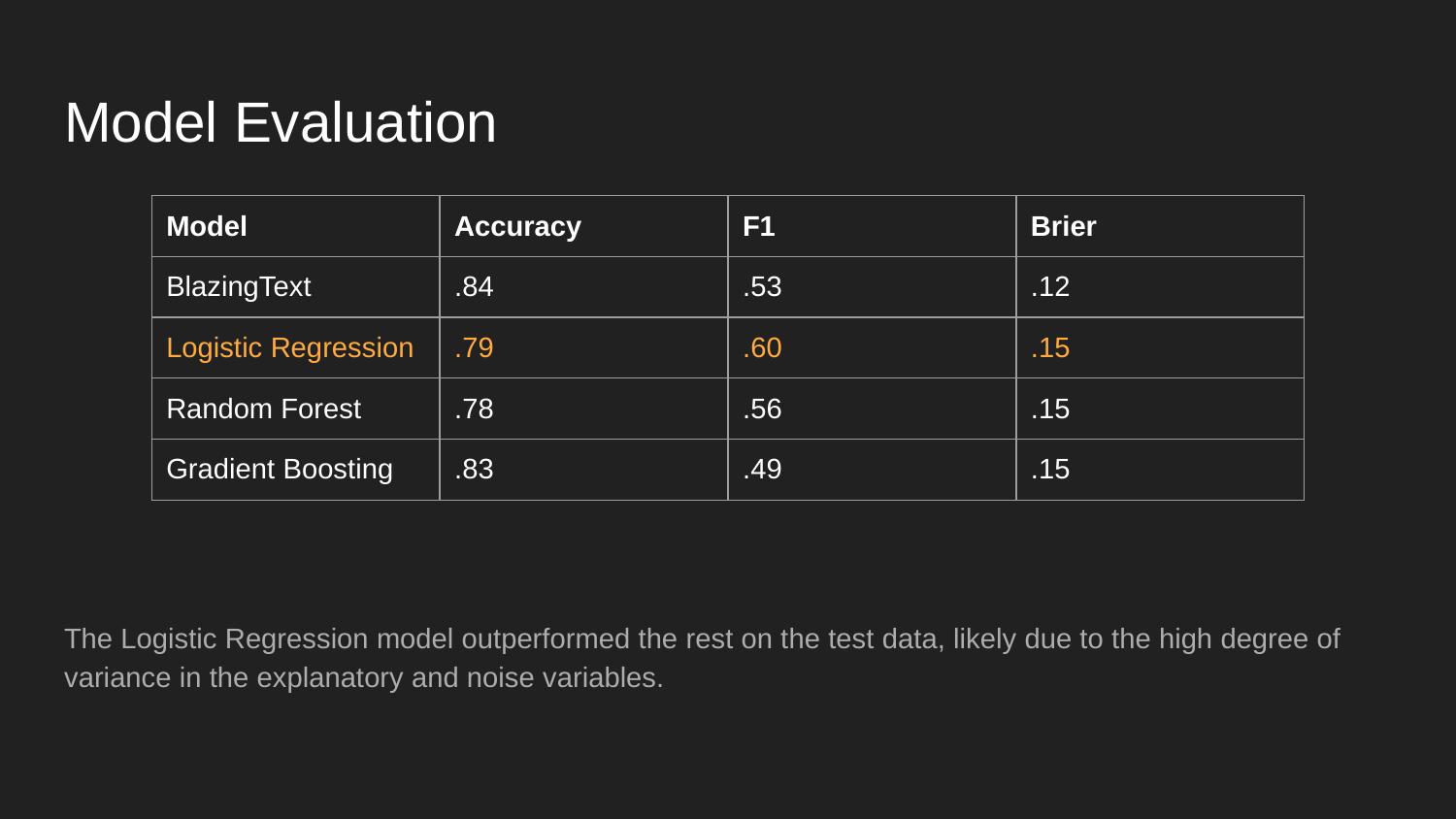

# Model Evaluation
| Model | Accuracy | F1 | Brier |
| --- | --- | --- | --- |
| BlazingText | .84 | .53 | .12 |
| Logistic Regression | .79 | .60 | .15 |
| Random Forest | .78 | .56 | .15 |
| Gradient Boosting | .83 | .49 | .15 |
The Logistic Regression model outperformed the rest on the test data, likely due to the high degree of variance in the explanatory and noise variables.